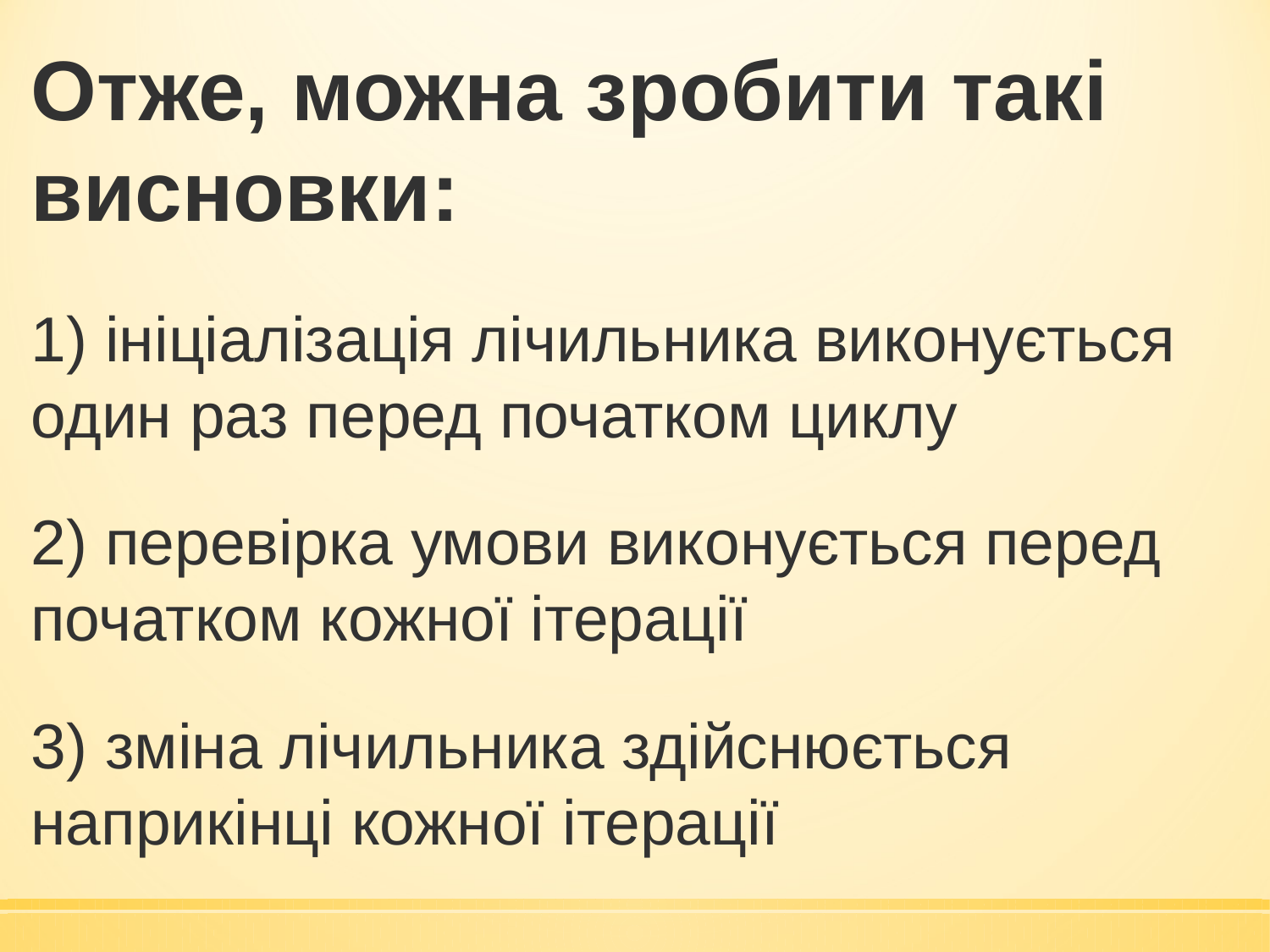

Отже, можна зробити такі висновки:
1) ініціалізація лічильника виконується один раз перед початком циклу
2) перевірка умови виконується перед початком кожної ітерації
3) зміна лічильника здійснюється наприкінці кожної ітерації